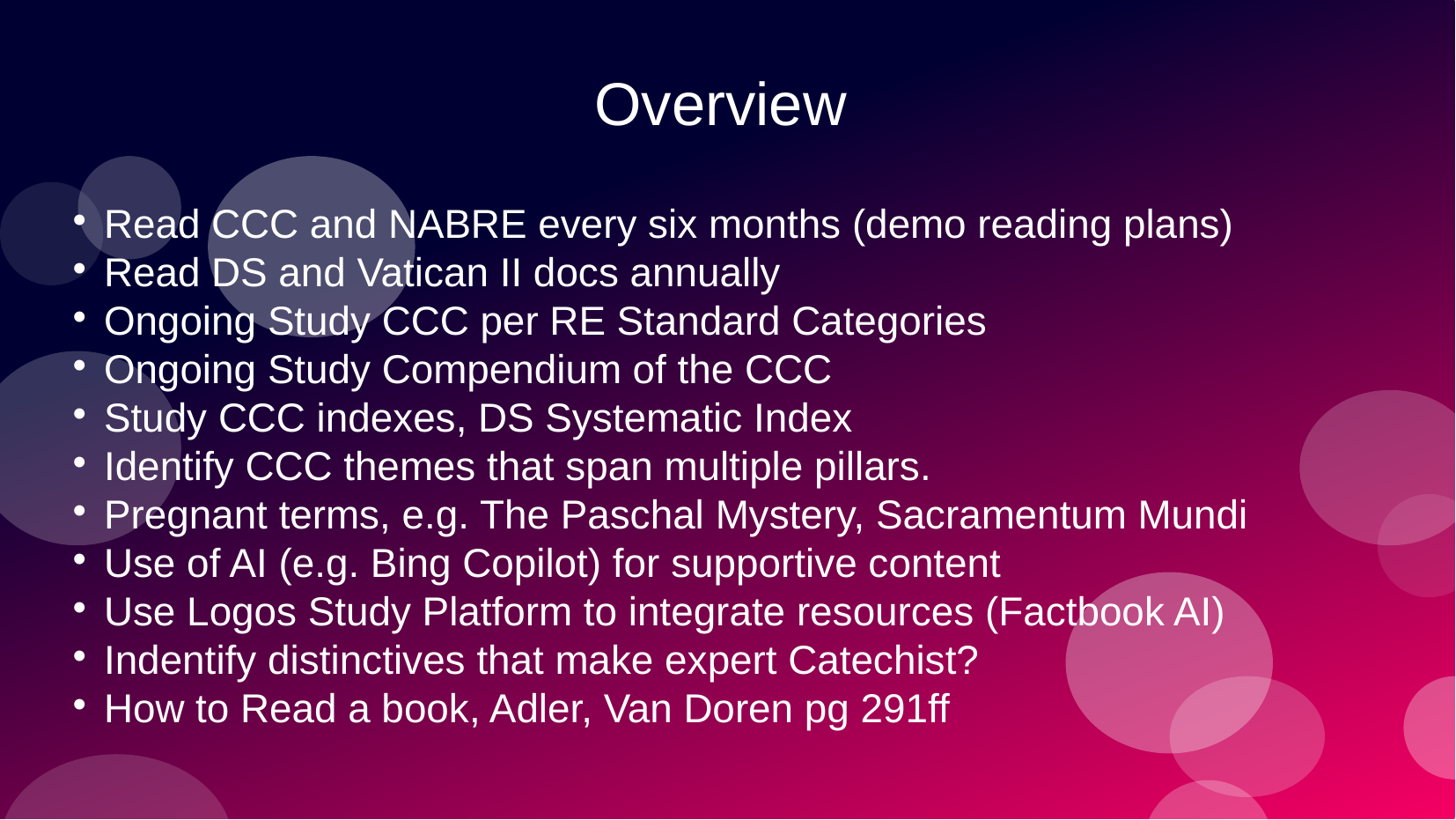

# Overview
Read CCC and NABRE every six months (demo reading plans)
Read DS and Vatican II docs annually
Ongoing Study CCC per RE Standard Categories
Ongoing Study Compendium of the CCC
Study CCC indexes, DS Systematic Index
Identify CCC themes that span multiple pillars.
Pregnant terms, e.g. The Paschal Mystery, Sacramentum Mundi
Use of AI (e.g. Bing Copilot) for supportive content
Use Logos Study Platform to integrate resources (Factbook AI)
Indentify distinctives that make expert Catechist?
How to Read a book, Adler, Van Doren pg 291ff